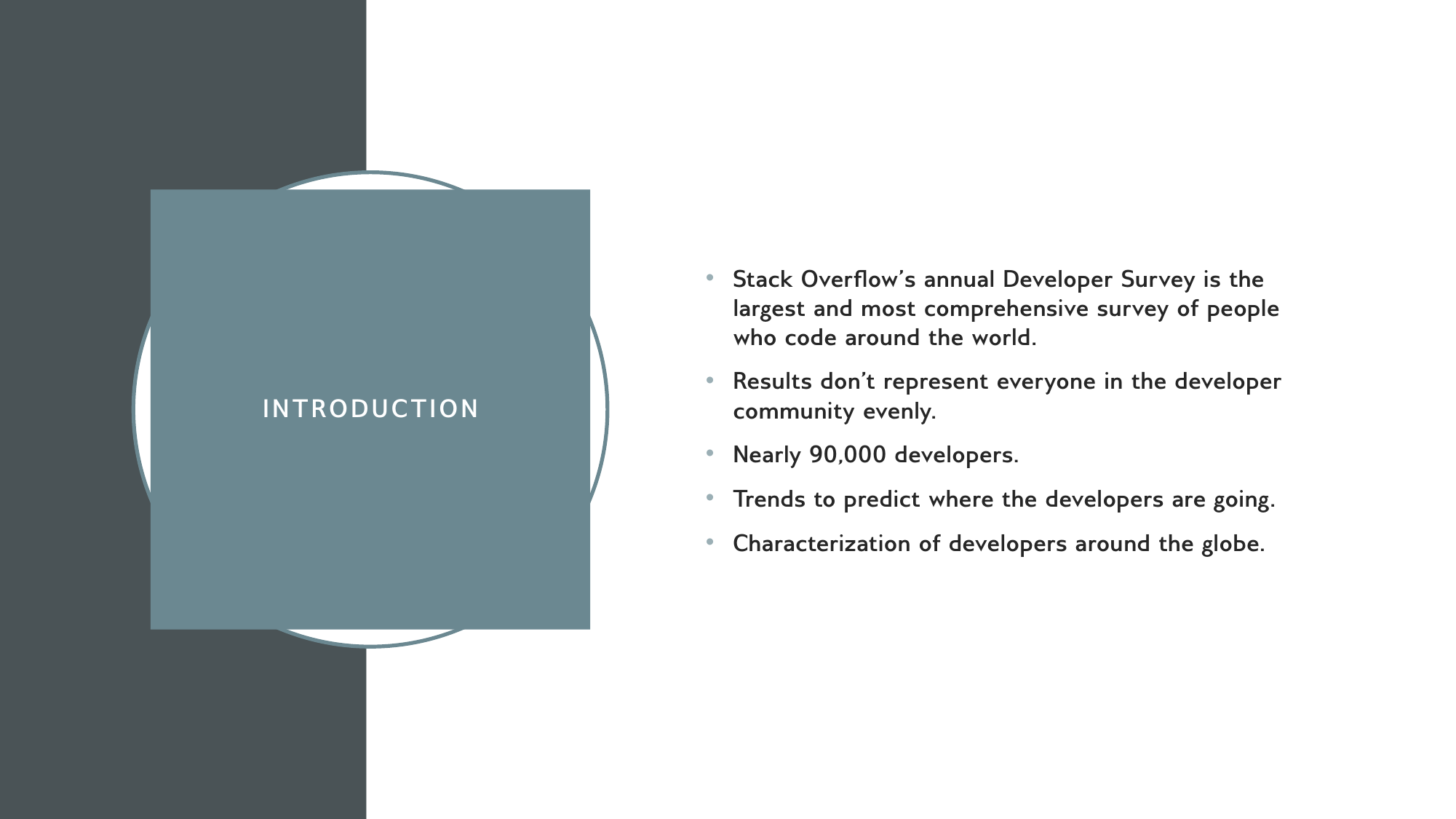

Stack Overflow’s annual Developer Survey is the largest and most comprehensive survey of people who code around the world.
Results don’t represent everyone in the developer community evenly.
Nearly 90,000 developers.
Trends to predict where the developers are going.
Characterization of developers around the globe.

# INTRODUCTION